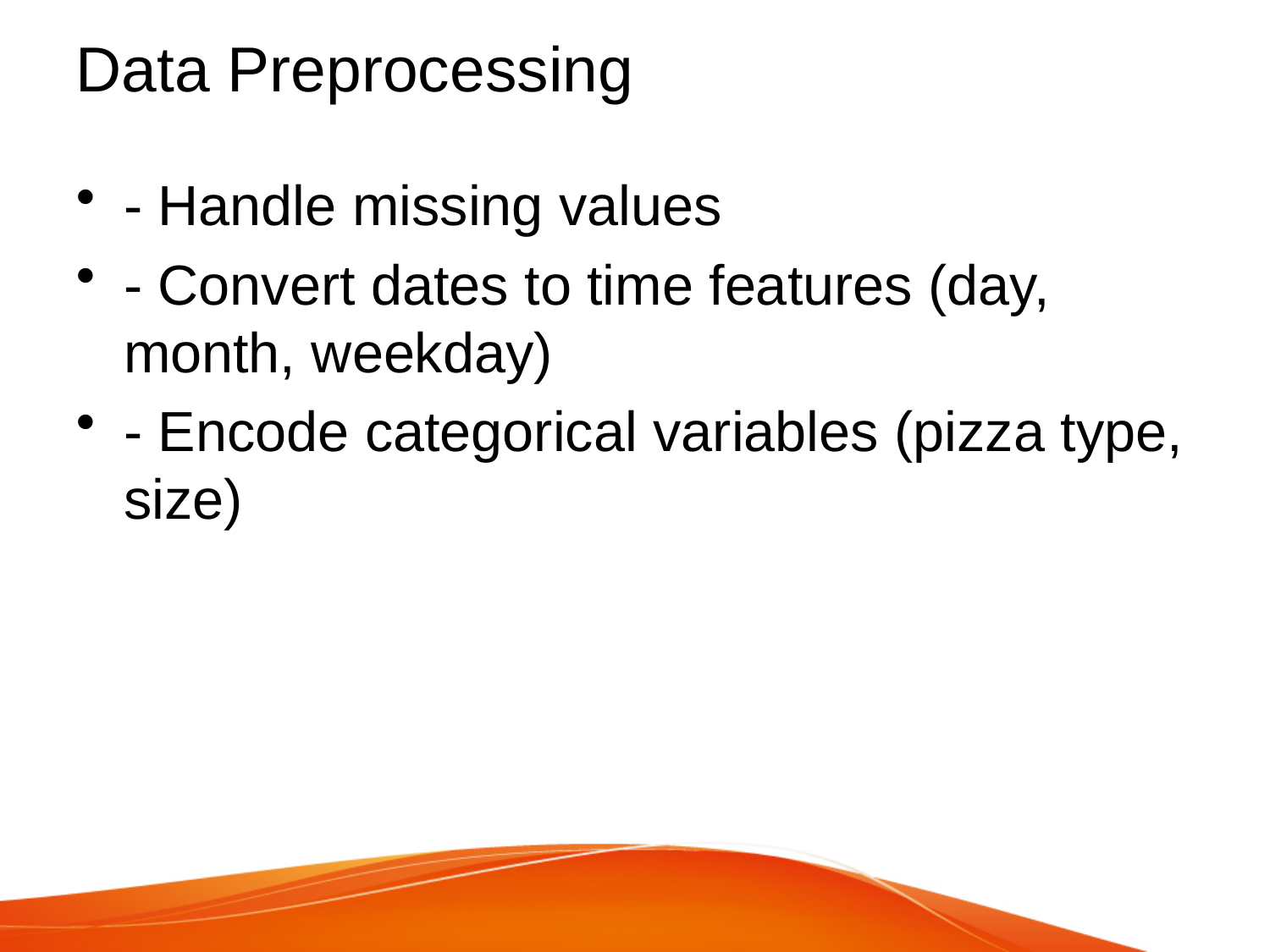

# Data Preprocessing
- Handle missing values
- Convert dates to time features (day, month, weekday)
- Encode categorical variables (pizza type, size)